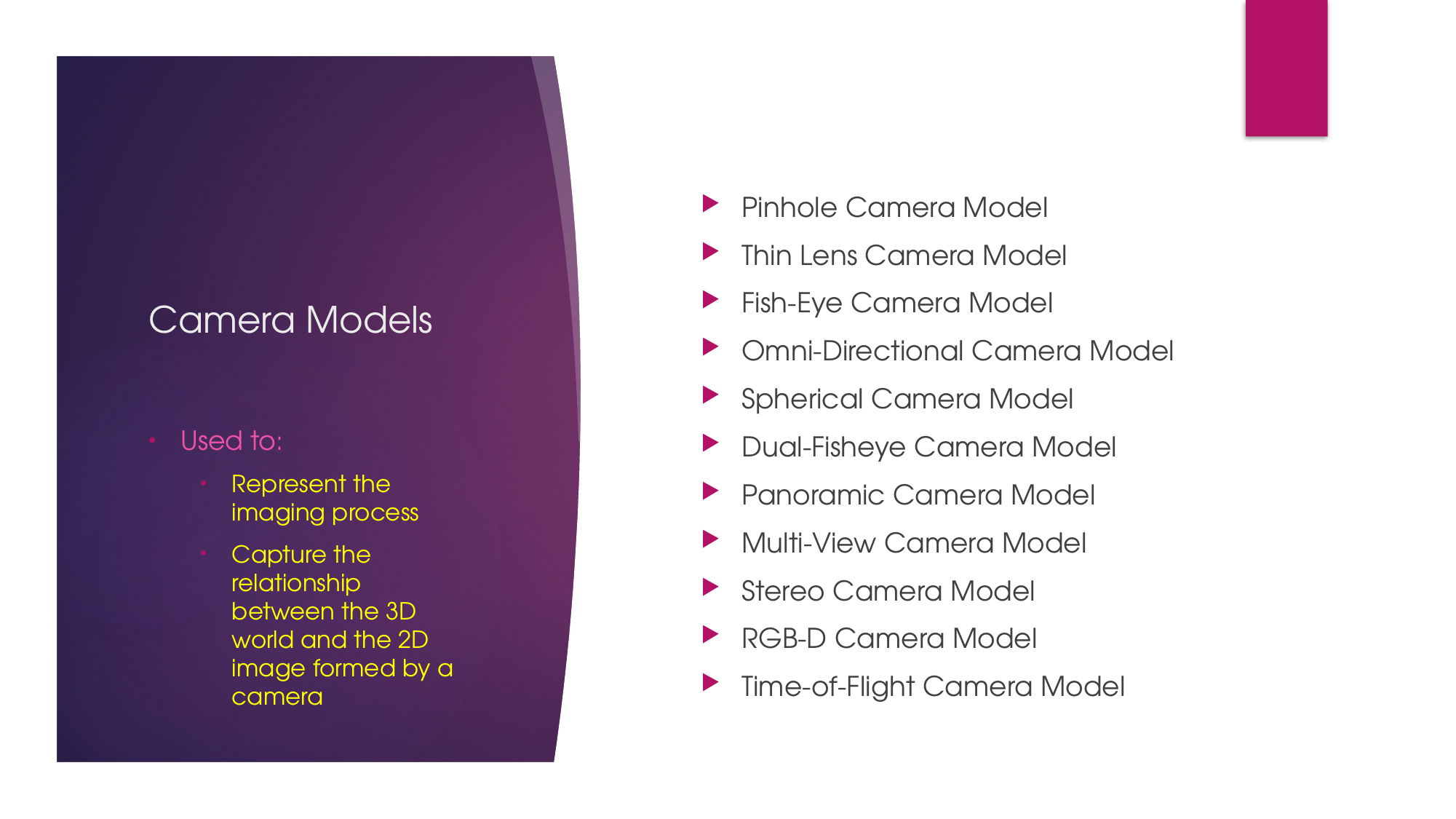

# Camera Models
Pinhole Camera Model
Thin Lens Camera Model
Fish-Eye Camera Model
Omni-Directional Camera Model
Spherical Camera Model
Dual-Fisheye Camera Model
Panoramic Camera Model
Multi-View Camera Model
Stereo Camera Model
RGB-D Camera Model
Time-of-Flight Camera Model

Used to:
Represent the imaging process
Capture the relationship between the 3D world and the 2D image formed by a camera